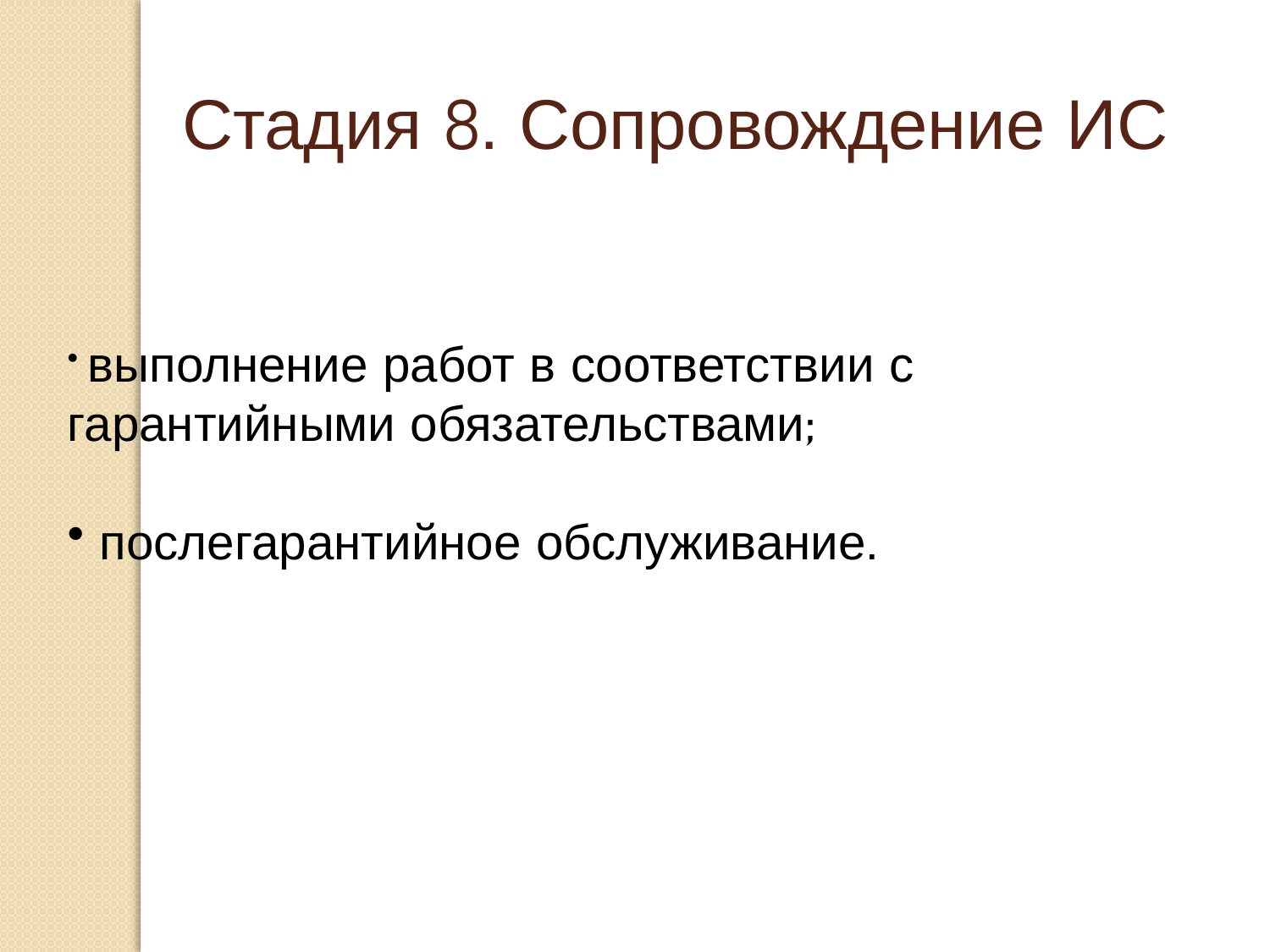

Стадия 8. Сопровождение ИС
 выполнение работ в соответствии с гарантийными обязательствами;

 послегарантийное обслуживание.